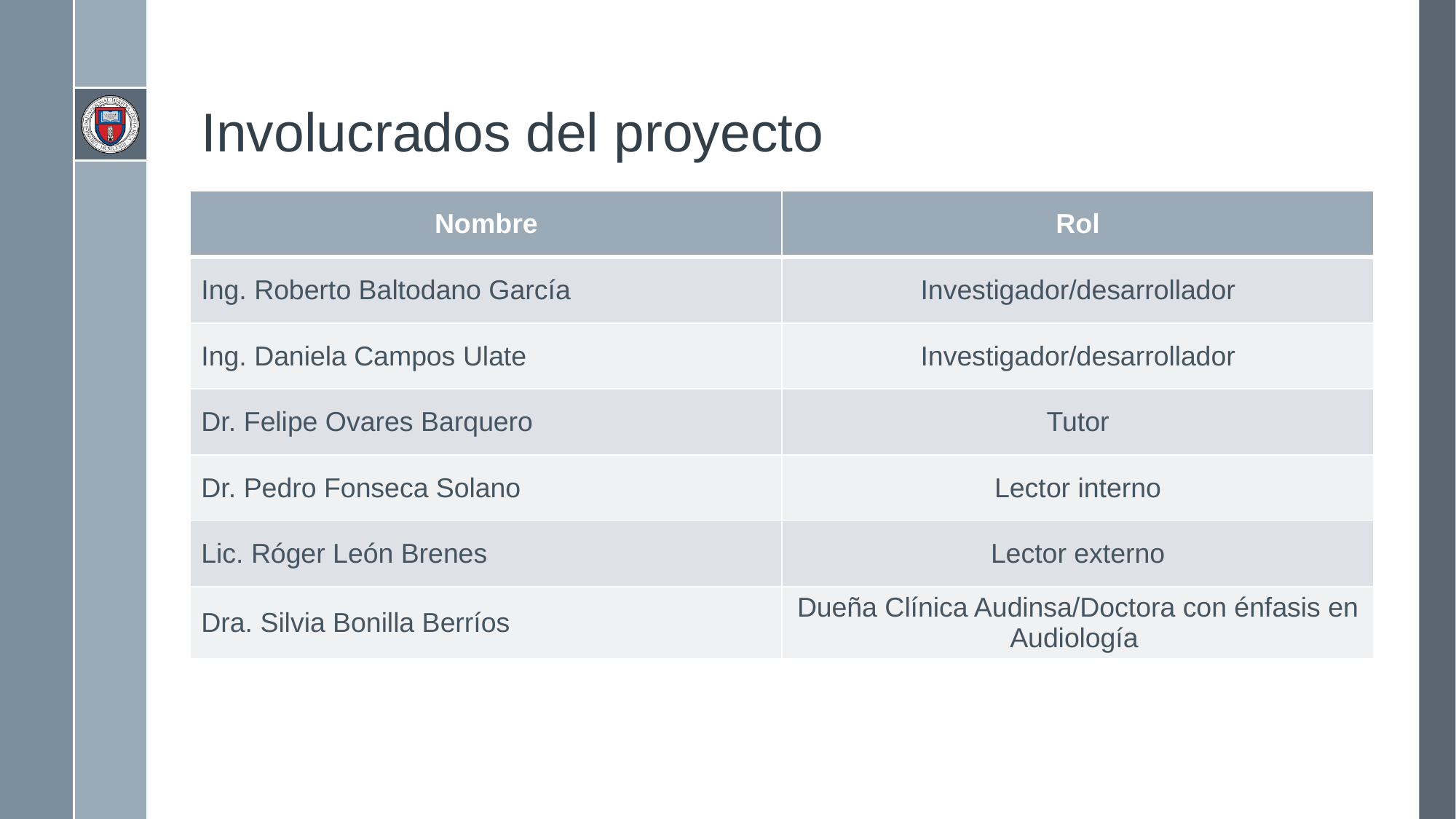

# Involucrados del proyecto
| Nombre | Rol |
| --- | --- |
| Ing. Roberto Baltodano García | Investigador/desarrollador |
| Ing. Daniela Campos Ulate | Investigador/desarrollador |
| Dr. Felipe Ovares Barquero | Tutor |
| Dr. Pedro Fonseca Solano | Lector interno |
| Lic. Róger León Brenes | Lector externo |
| Dra. Silvia Bonilla Berríos | Dueña Clínica Audinsa/Doctora con énfasis en Audiología |